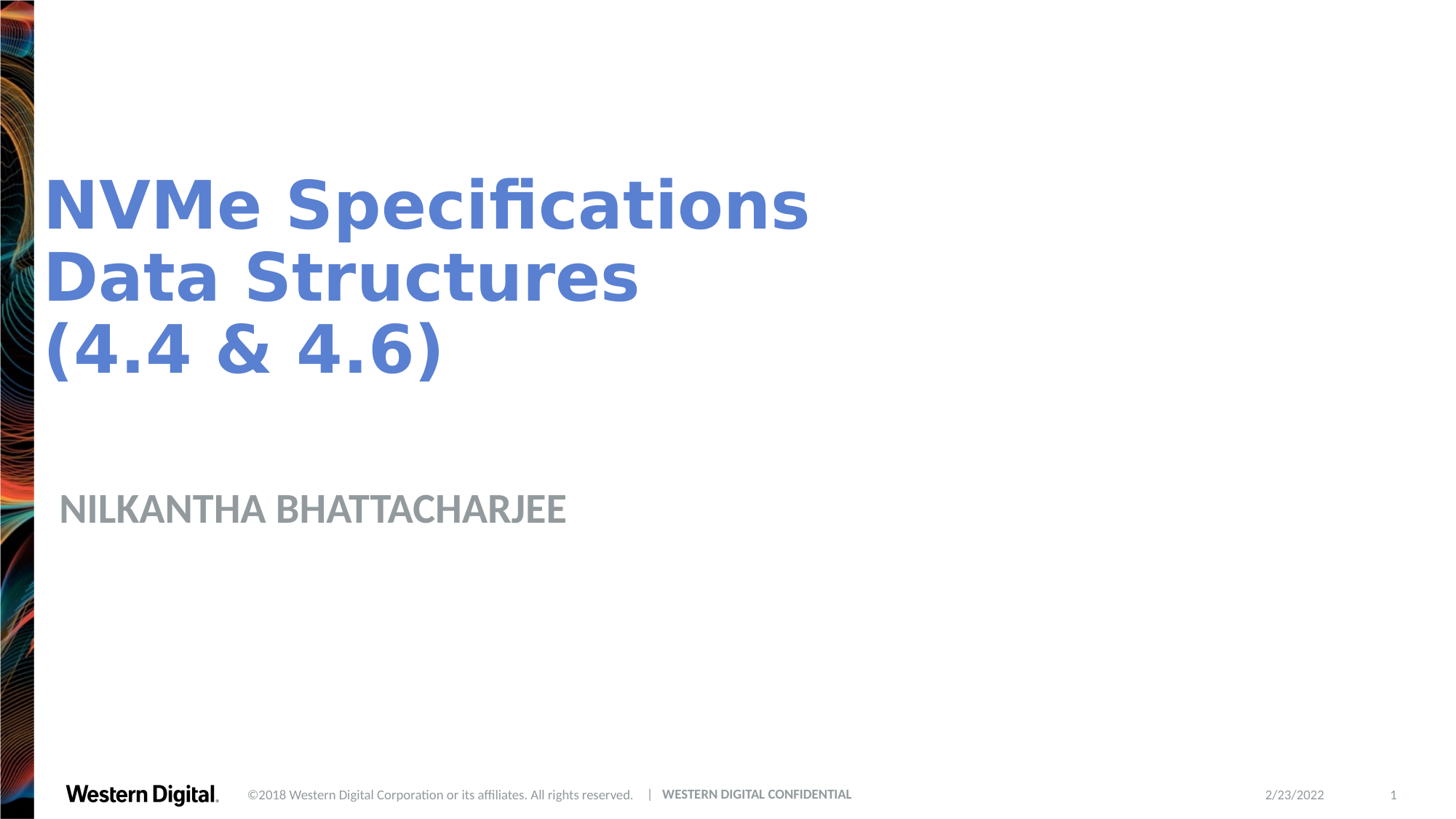

# NVMe Specifications Data Structures (4.4 & 4.6)
NILKANTHA BHATTACHARJEE